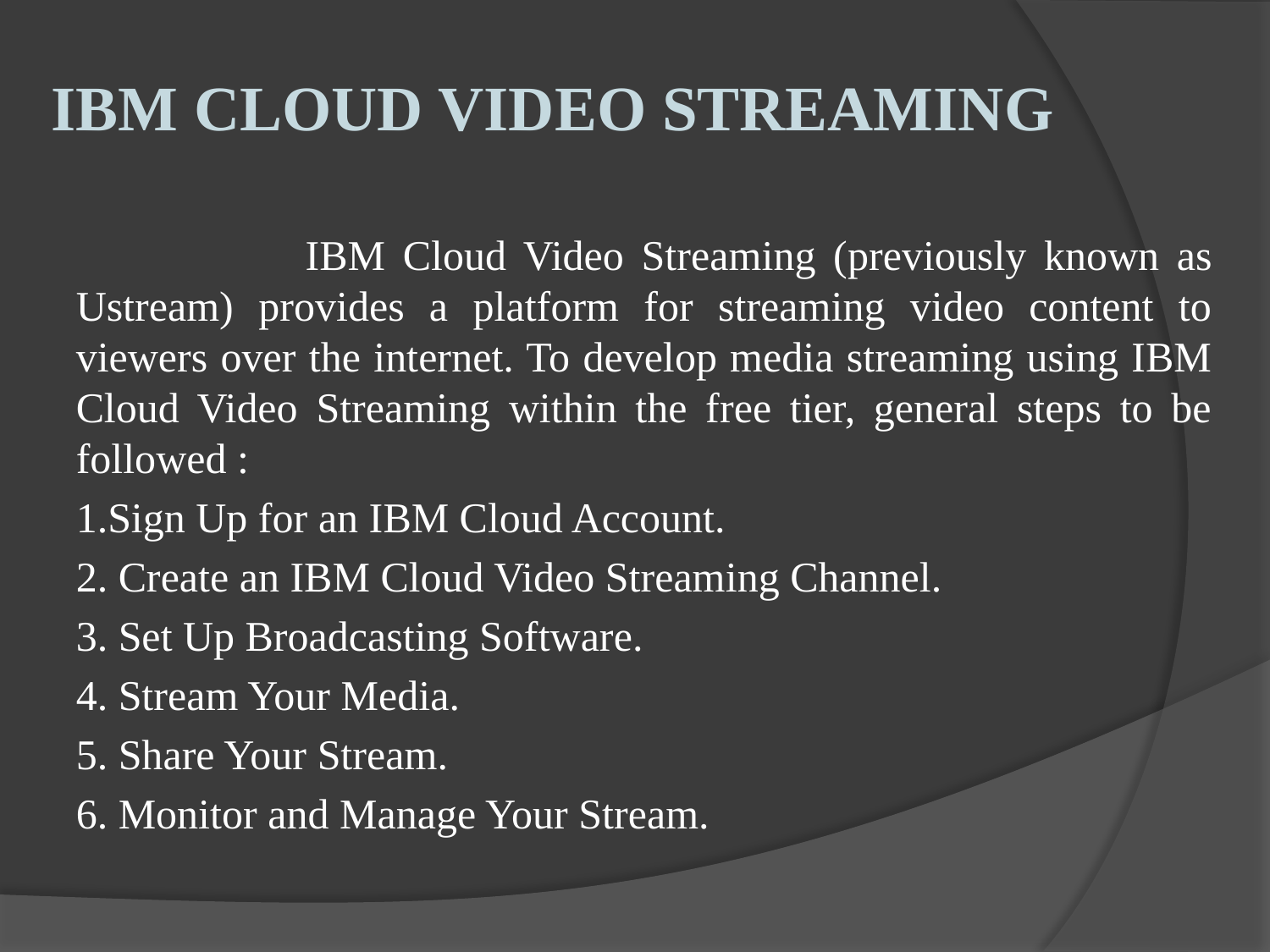

# IBM CLOUD VIDEO STREAMING
             IBM Cloud Video Streaming (previously known as Ustream) provides a platform for streaming video content to viewers over the internet. To develop media streaming using IBM Cloud Video Streaming within the free tier, general steps to be followed :
1.Sign Up for an IBM Cloud Account.
2. Create an IBM Cloud Video Streaming Channel.
3. Set Up Broadcasting Software.
4. Stream Your Media.
5. Share Your Stream.
6. Monitor and Manage Your Stream.